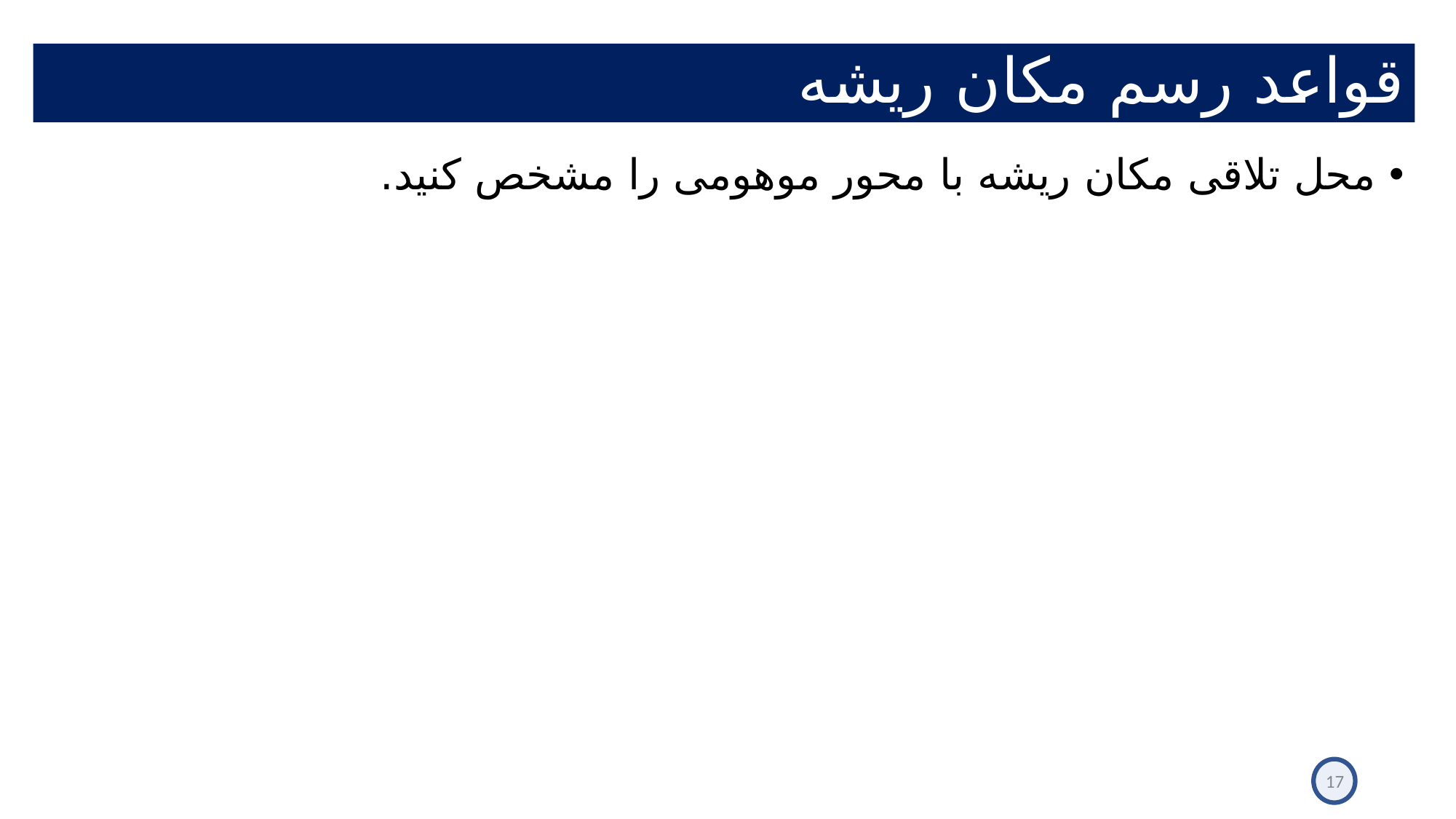

# قواعد رسم مکان ریشه
محل تلاقی مکان ریشه با محور موهومی را مشخص کنید.
17